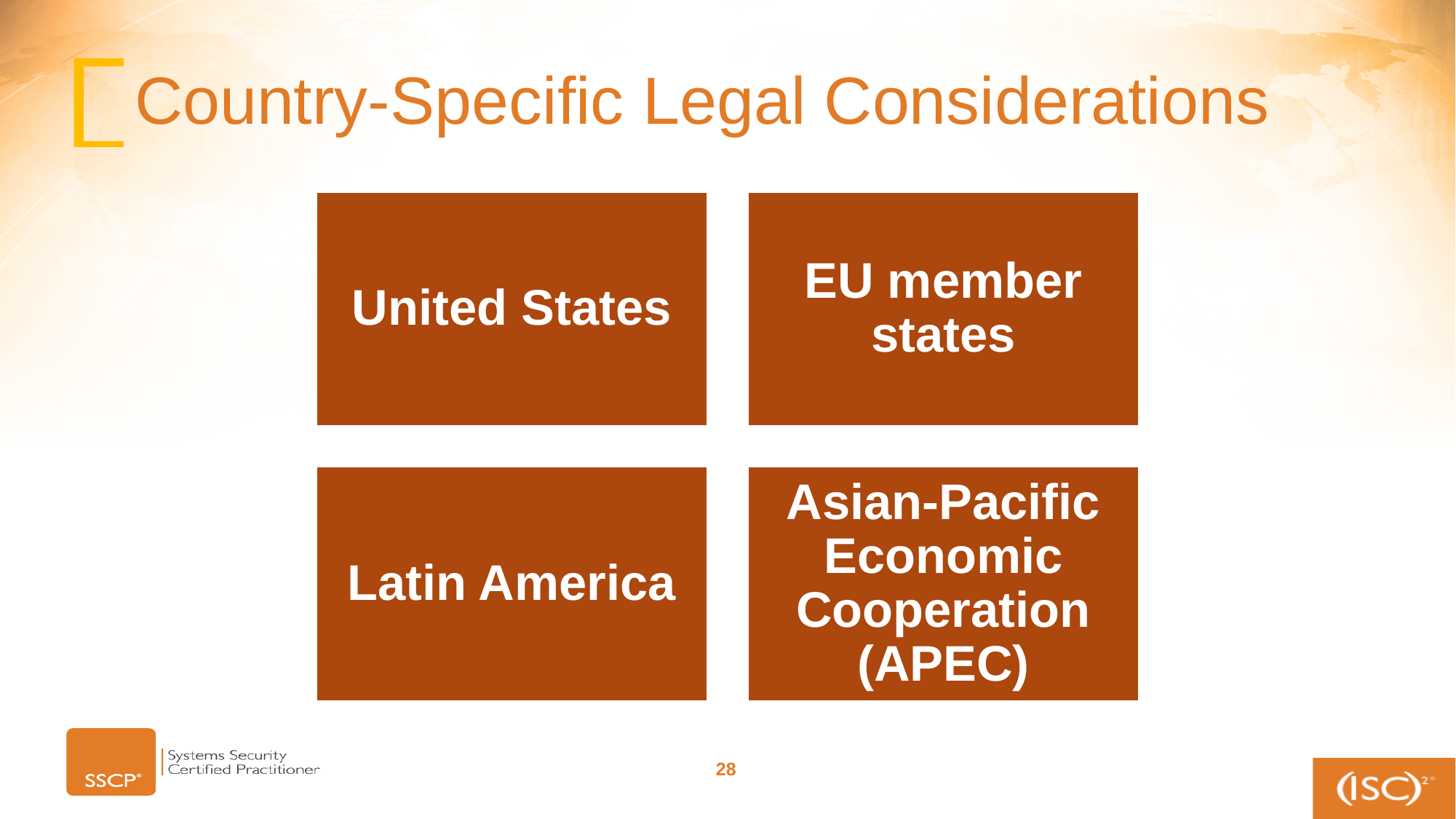

# Country-Specific Legal Considerations
United States
EU member states
Latin America
Asian-Pacific Economic Cooperation (APEC)